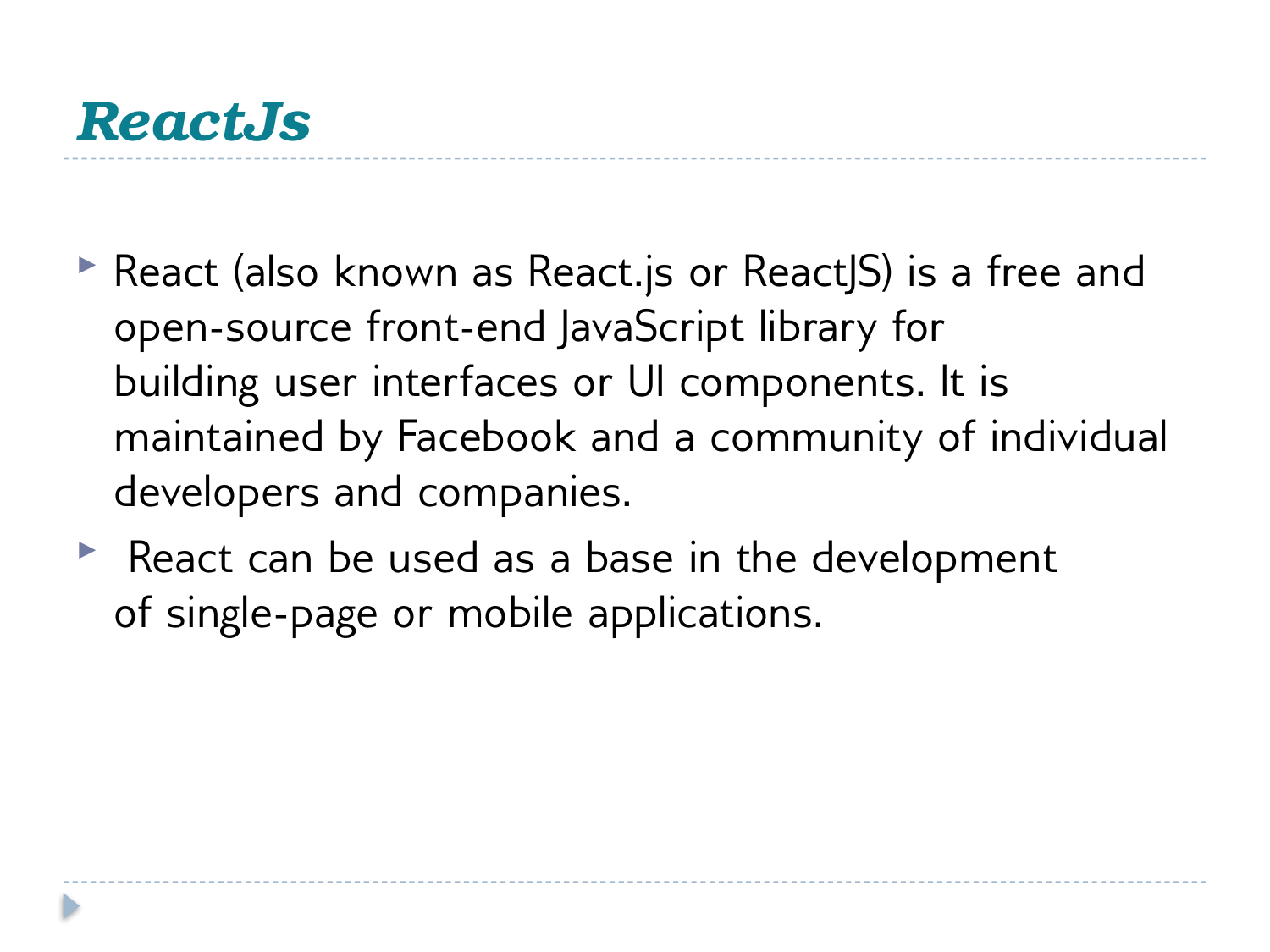

# ReactJs

React (also known as React.js or ReactJS) is a free and open-source front-end JavaScript library for building user interfaces or UI components. It is maintained by Facebook and a community of individual developers and companies.
 React can be used as a base in the development of single-page or mobile applications.